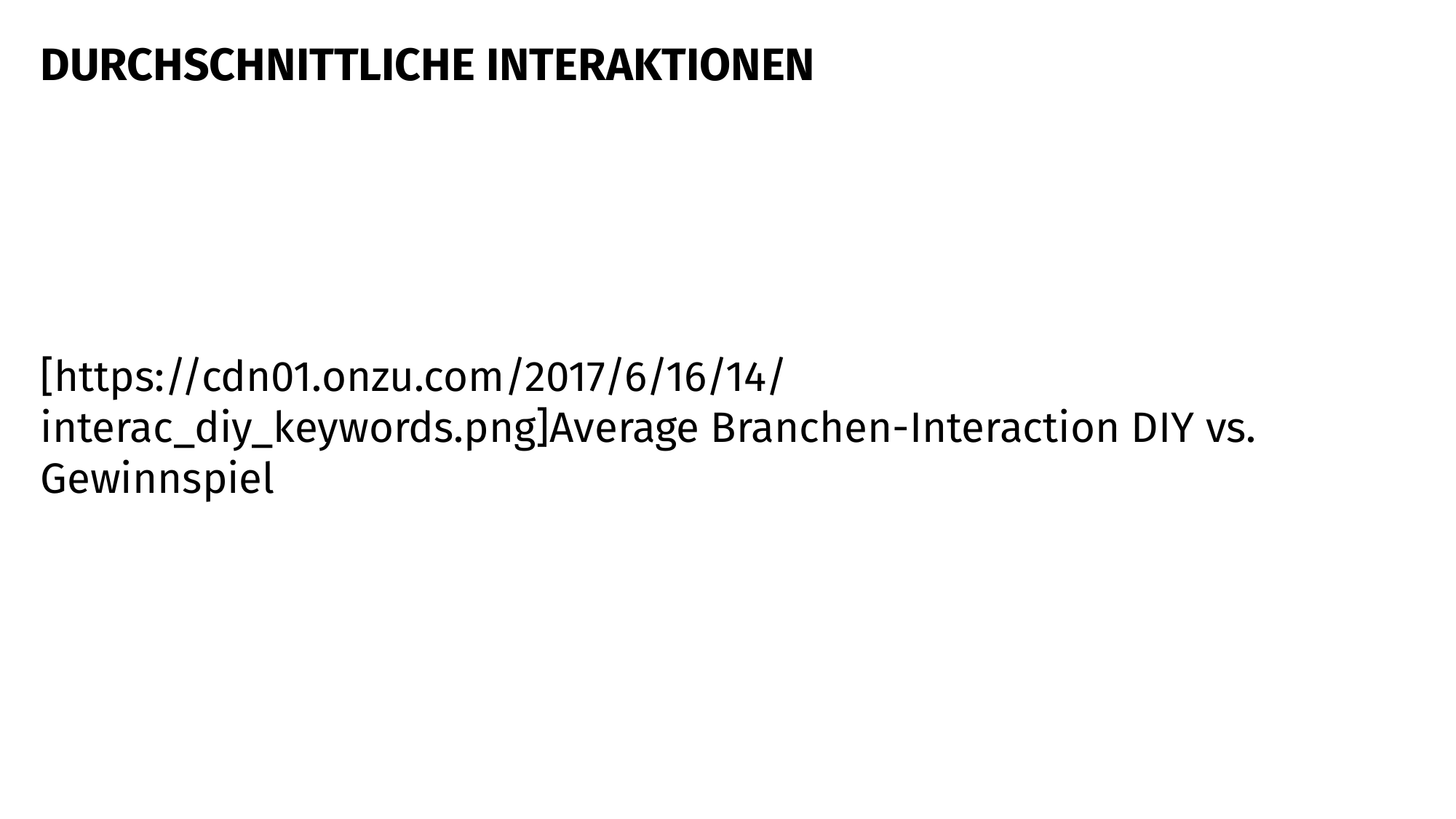

DURCHSCHNITTLICHE INTERAKTIONEN
[https://cdn01.onzu.com/2017/6/16/14/interac_diy_keywords.png]Average Branchen-Interaction DIY vs. Gewinnspiel